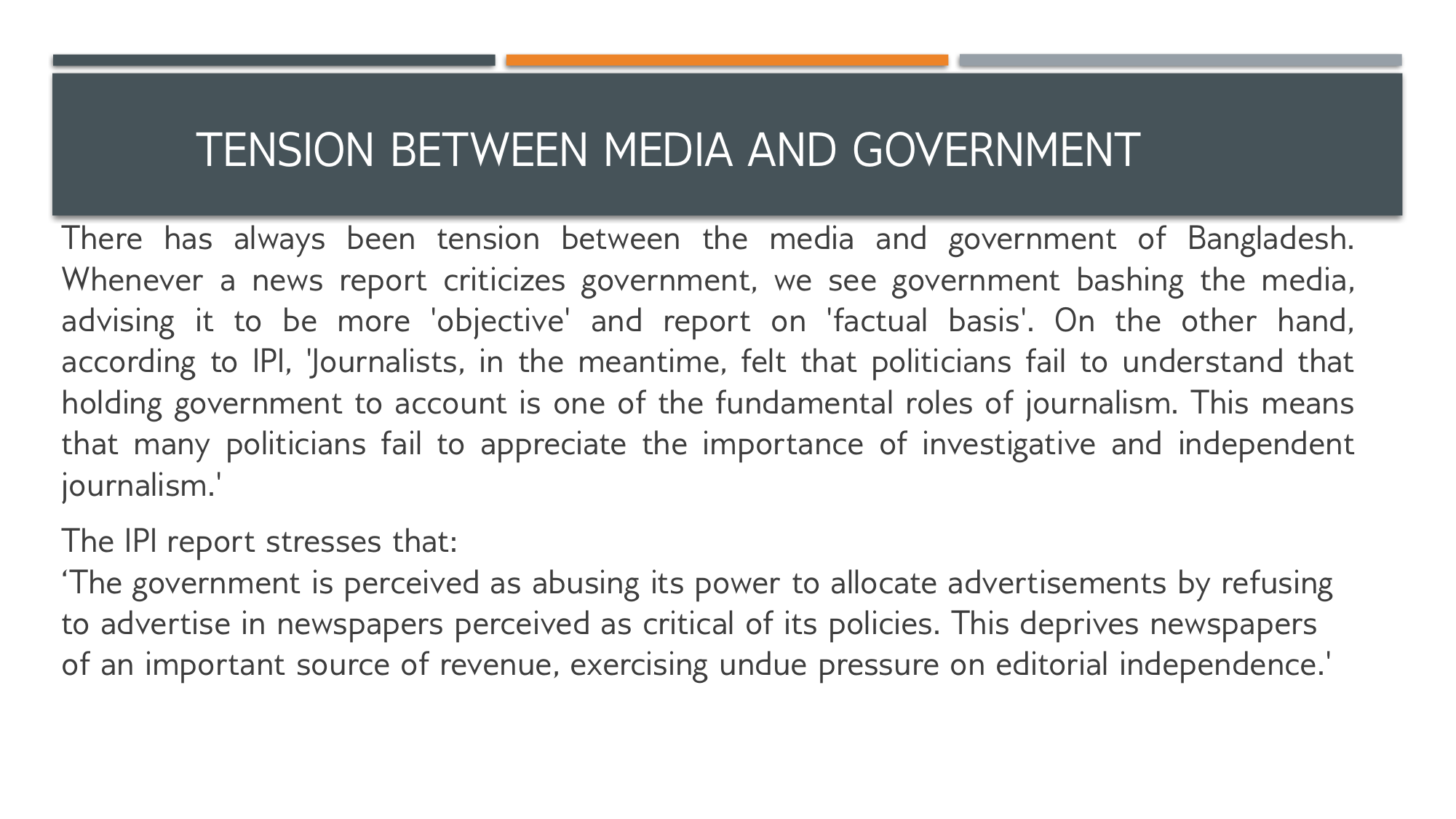

# Tension between media and government
There has always been tension between the media and government of Bangladesh. Whenever a news report criticizes government, we see government bashing the media, advising it to be more 'objective' and report on 'factual basis'. On the other hand, according to IPI, 'Journalists, in the meantime, felt that politicians fail to understand that holding government to account is one of the fundamental roles of journalism. This means that many politicians fail to appreciate the importance of investigative and independent journalism.'
The IPI report stresses that:
‘The government is perceived as abusing its power to allocate advertisements by refusing to advertise in newspapers perceived as critical of its policies. This deprives newspapers of an important source of revenue, exercising undue pressure on editorial independence.'